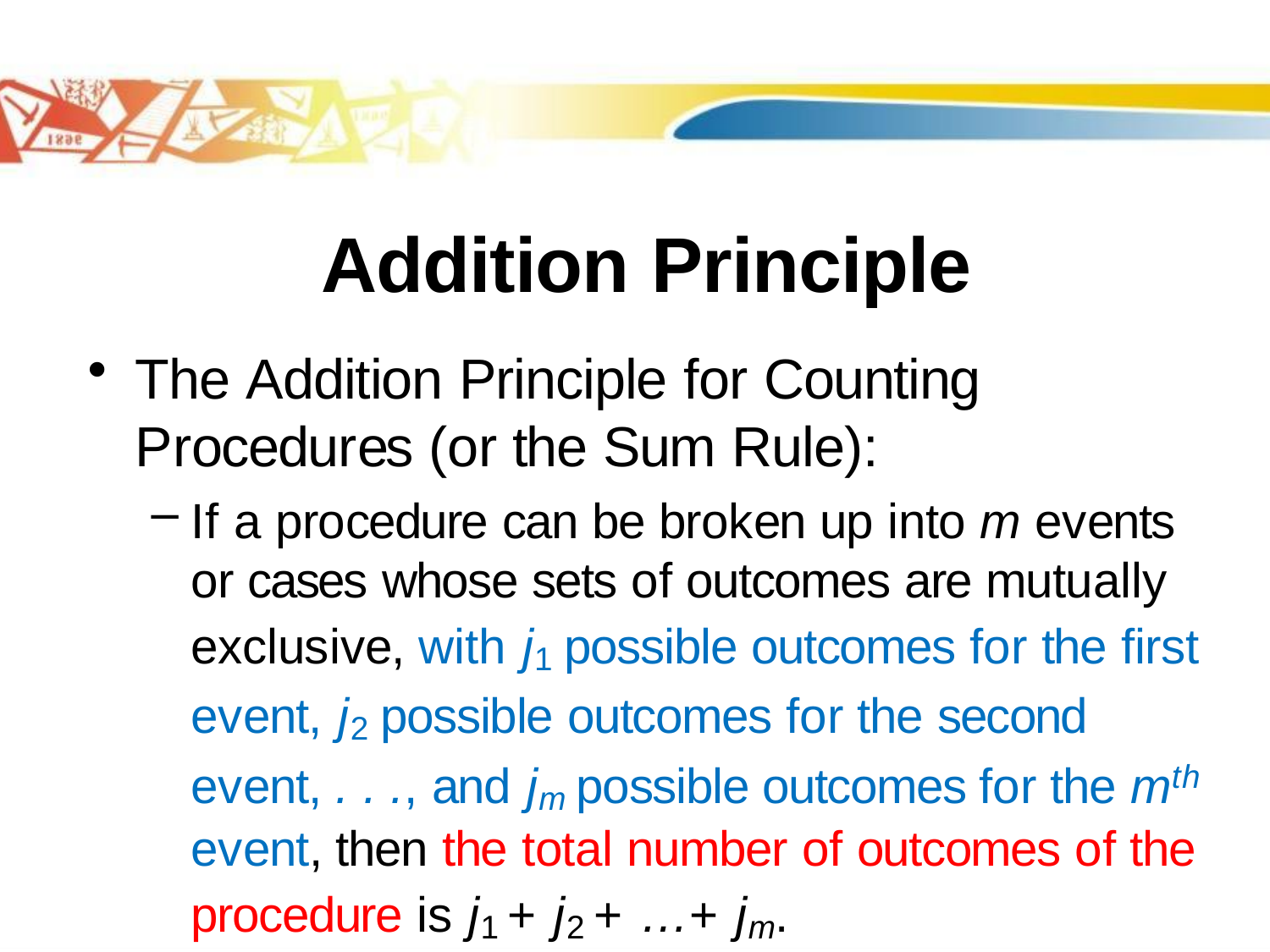

# Addition Principle
The Addition Principle for Counting Procedures (or the Sum Rule):
If a procedure can be broken up into m events or cases whose sets of outcomes are mutually exclusive, with j1 possible outcomes for the first event, j2 possible outcomes for the second event, . . ., and jm possible outcomes for the mth event, then the total number of outcomes of the procedure is j1 + j2 + …+ jm.